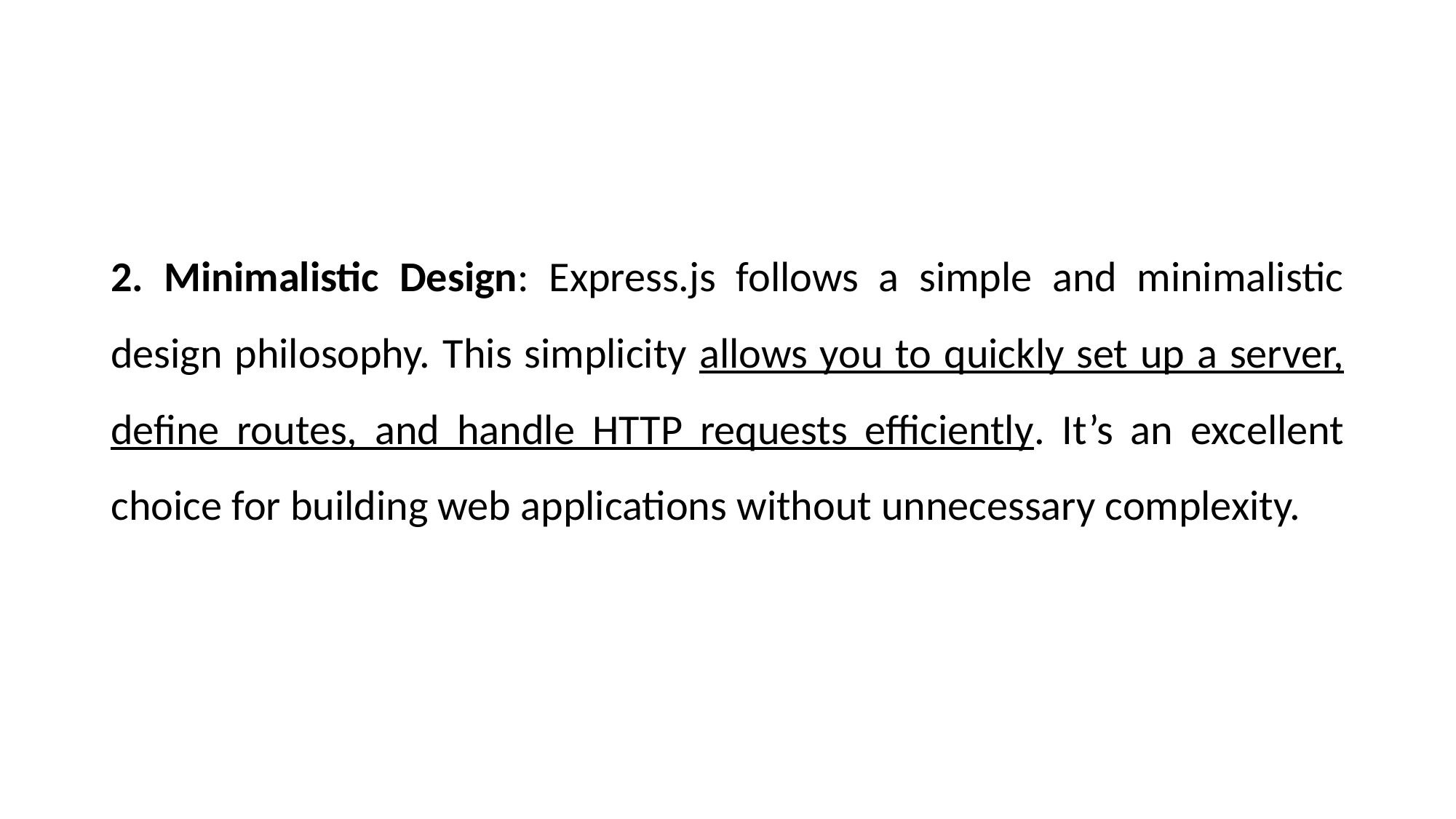

#
2. Minimalistic Design: Express.js follows a simple and minimalistic design philosophy. This simplicity allows you to quickly set up a server, define routes, and handle HTTP requests efficiently. It’s an excellent choice for building web applications without unnecessary complexity.